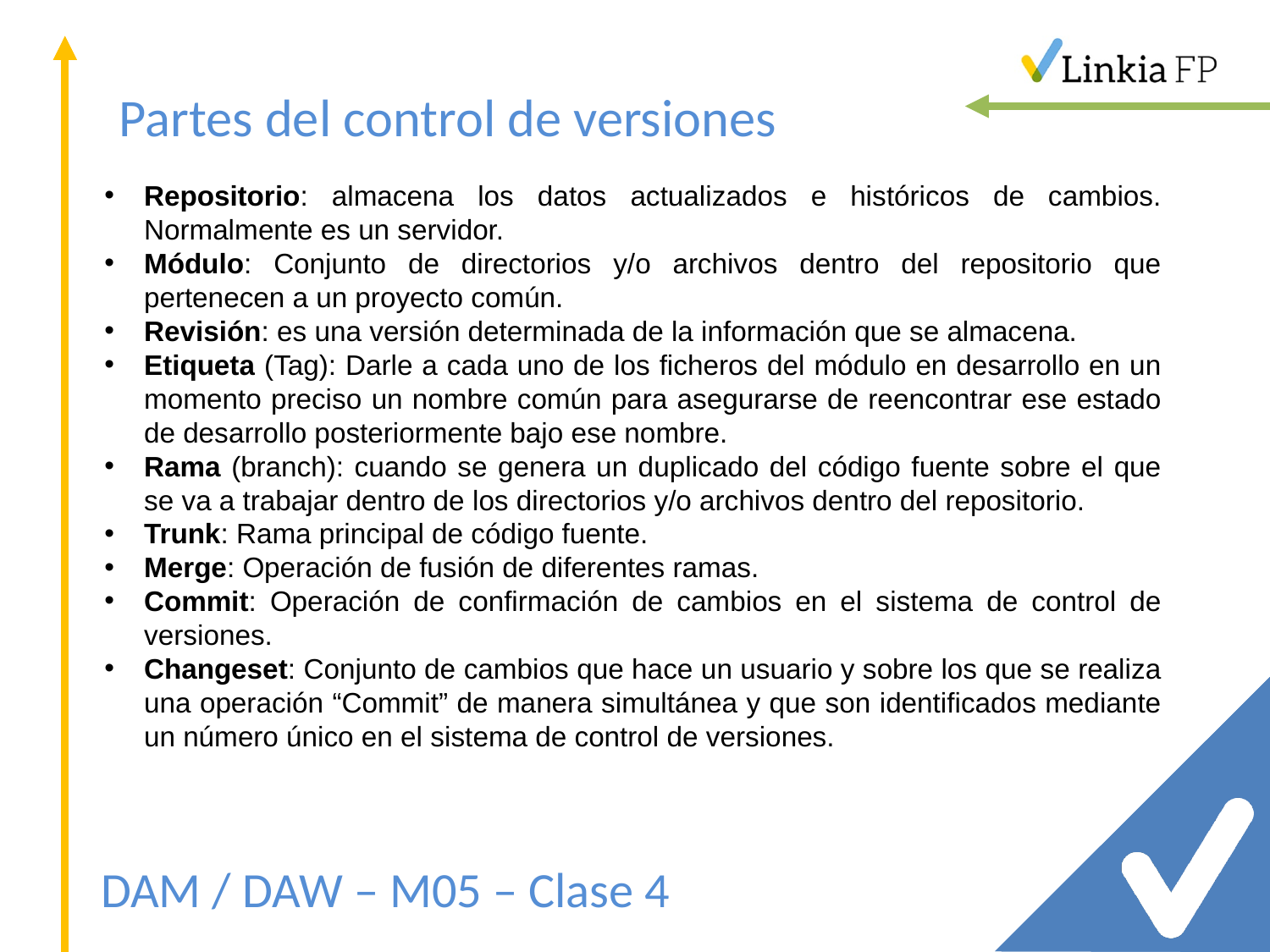

Partes del control de versiones
Repositorio: almacena los datos actualizados e históricos de cambios. Normalmente es un servidor.
Módulo: Conjunto de directorios y/o archivos dentro del repositorio que pertenecen a un proyecto común.
Revisión: es una versión determinada de la información que se almacena.
Etiqueta (Tag): Darle a cada uno de los ficheros del módulo en desarrollo en un momento preciso un nombre común para asegurarse de reencontrar ese estado de desarrollo posteriormente bajo ese nombre.
Rama (branch): cuando se genera un duplicado del código fuente sobre el que se va a trabajar dentro de los directorios y/o archivos dentro del repositorio.
Trunk: Rama principal de código fuente.
Merge: Operación de fusión de diferentes ramas.
Commit: Operación de confirmación de cambios en el sistema de control de versiones.
Changeset: Conjunto de cambios que hace un usuario y sobre los que se realiza una operación “Commit” de manera simultánea y que son identificados mediante un número único en el sistema de control de versiones.
DAM / DAW – M05 – Clase 4